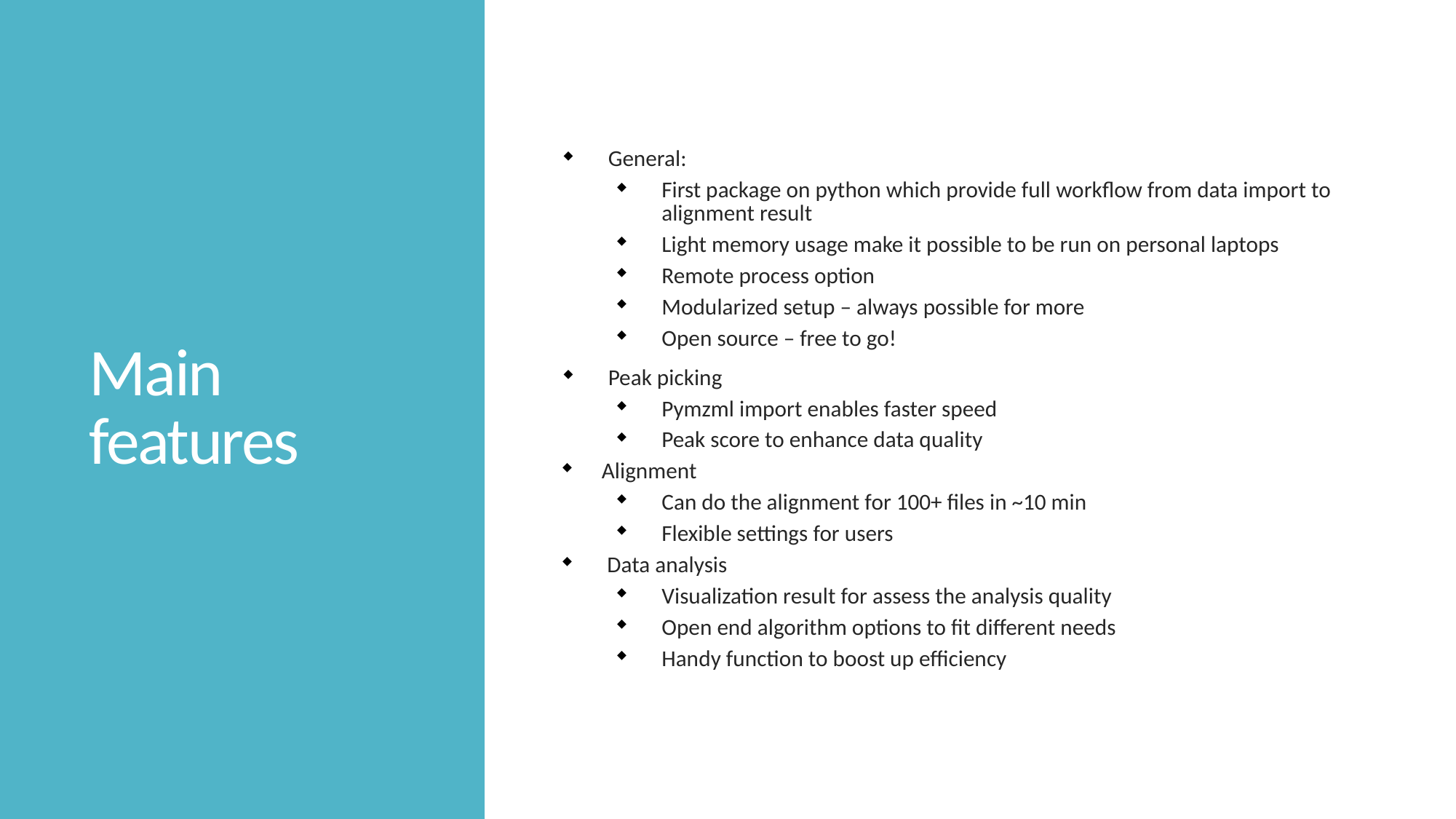

# Main features
General:
First package on python which provide full workflow from data import to alignment result
Light memory usage make it possible to be run on personal laptops
Remote process option
Modularized setup – always possible for more
Open source – free to go!
Peak picking
Pymzml import enables faster speed
Peak score to enhance data quality
Alignment
Can do the alignment for 100+ files in ~10 min
Flexible settings for users
Data analysis
Visualization result for assess the analysis quality
Open end algorithm options to fit different needs
Handy function to boost up efficiency